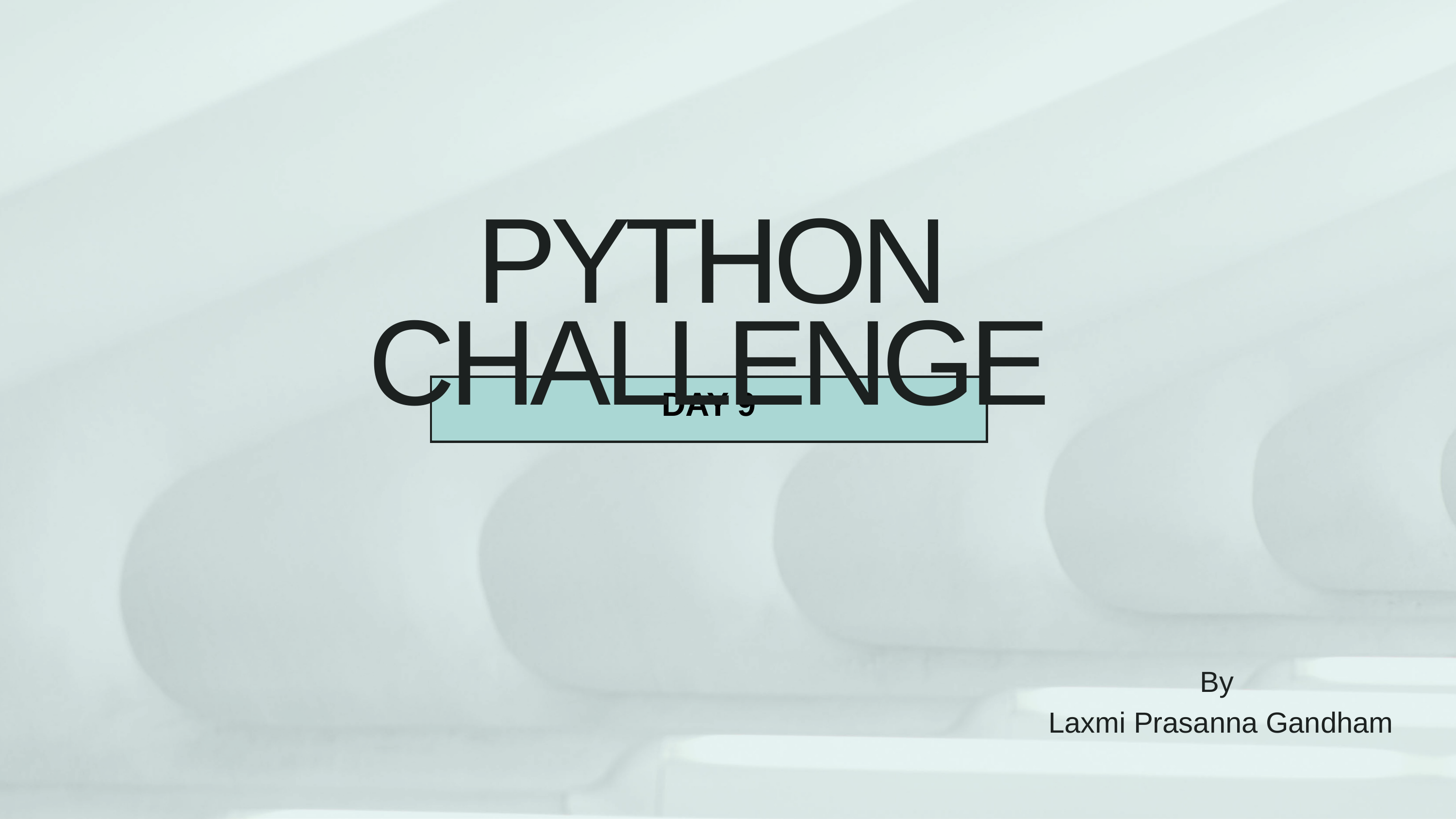

PYTHON CHALLENGE

DAY 9
By
Laxmi Prasanna Gandham